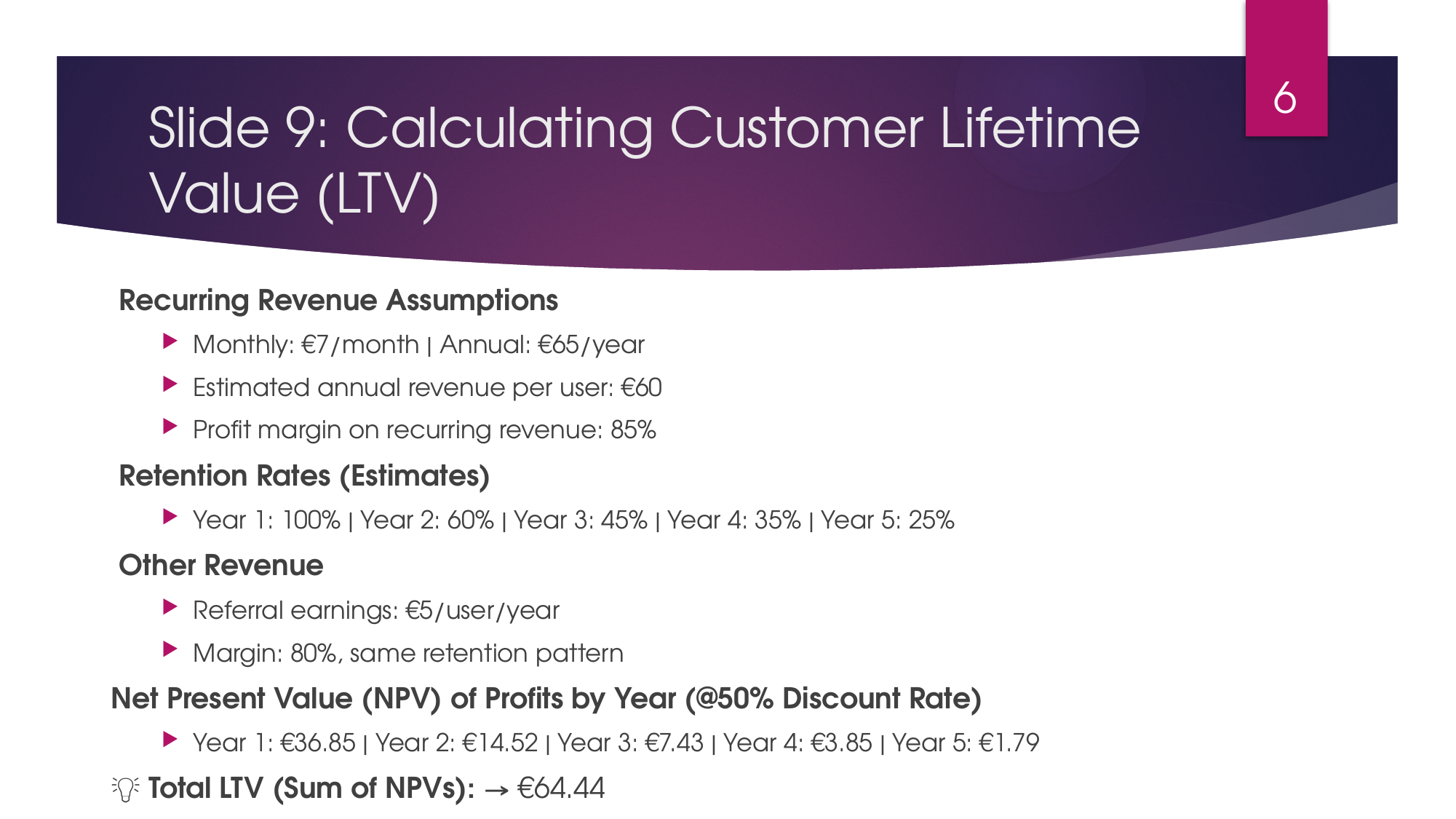

6
# Slide 9: Calculating Customer Lifetime Value (LTV)
 Recurring Revenue Assumptions
Monthly: €7/month | Annual: €65/year
Estimated annual revenue per user: €60
Profit margin on recurring revenue: 85%
 Retention Rates (Estimates)
Year 1: 100% | Year 2: 60% | Year 3: 45% | Year 4: 35% | Year 5: 25%
 Other Revenue
Referral earnings: €5/user/year
Margin: 80%, same retention pattern
Net Present Value (NPV) of Profits by Year (@50% Discount Rate)
Year 1: €36.85 | Year 2: €14.52 | Year 3: €7.43 | Year 4: €3.85 | Year 5: €1.79
💡 Total LTV (Sum of NPVs): → €64.44